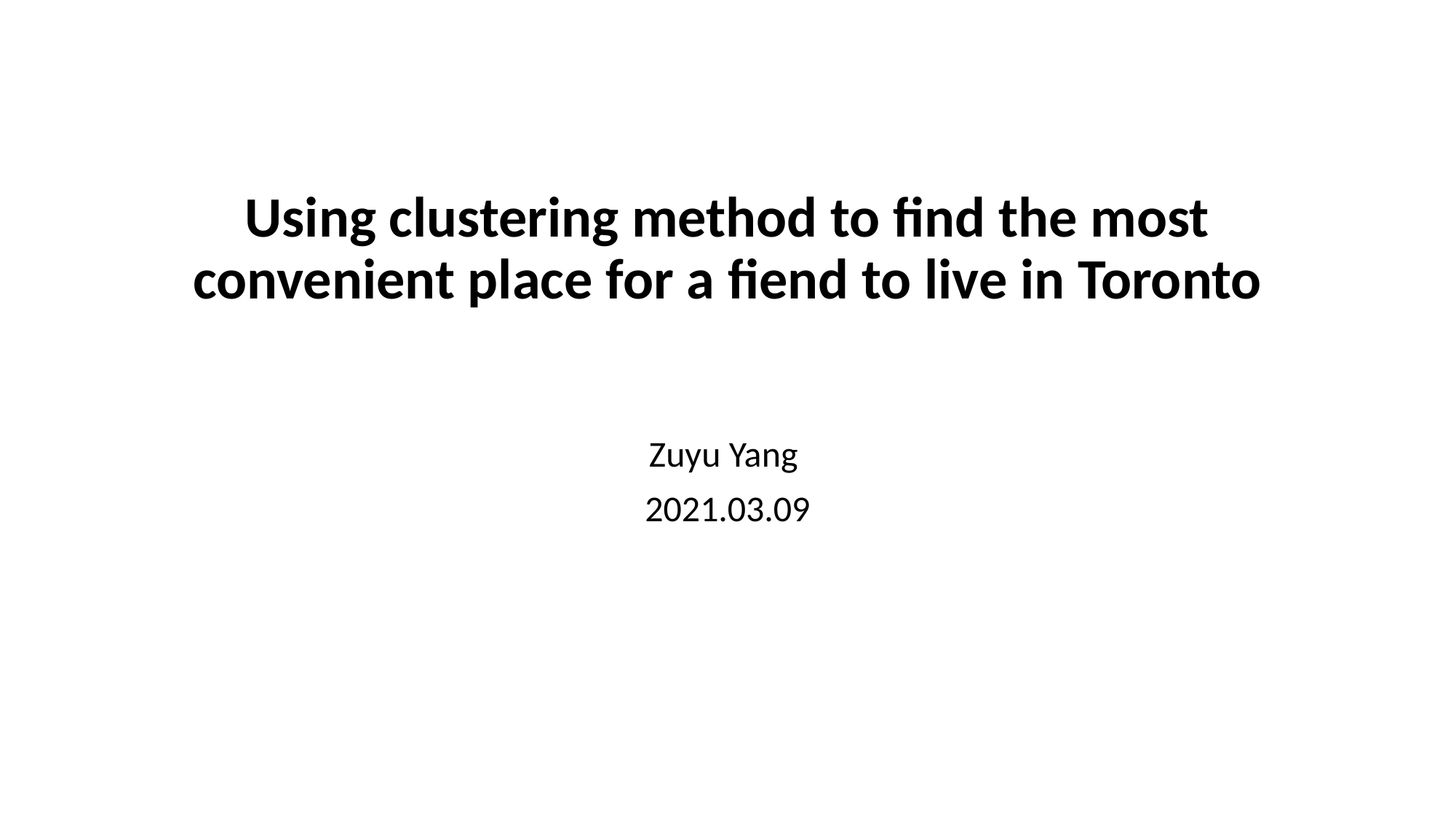

# Using clustering method to find the most convenient place for a fiend to live in Toronto
Zuyu Yang
2021.03.09